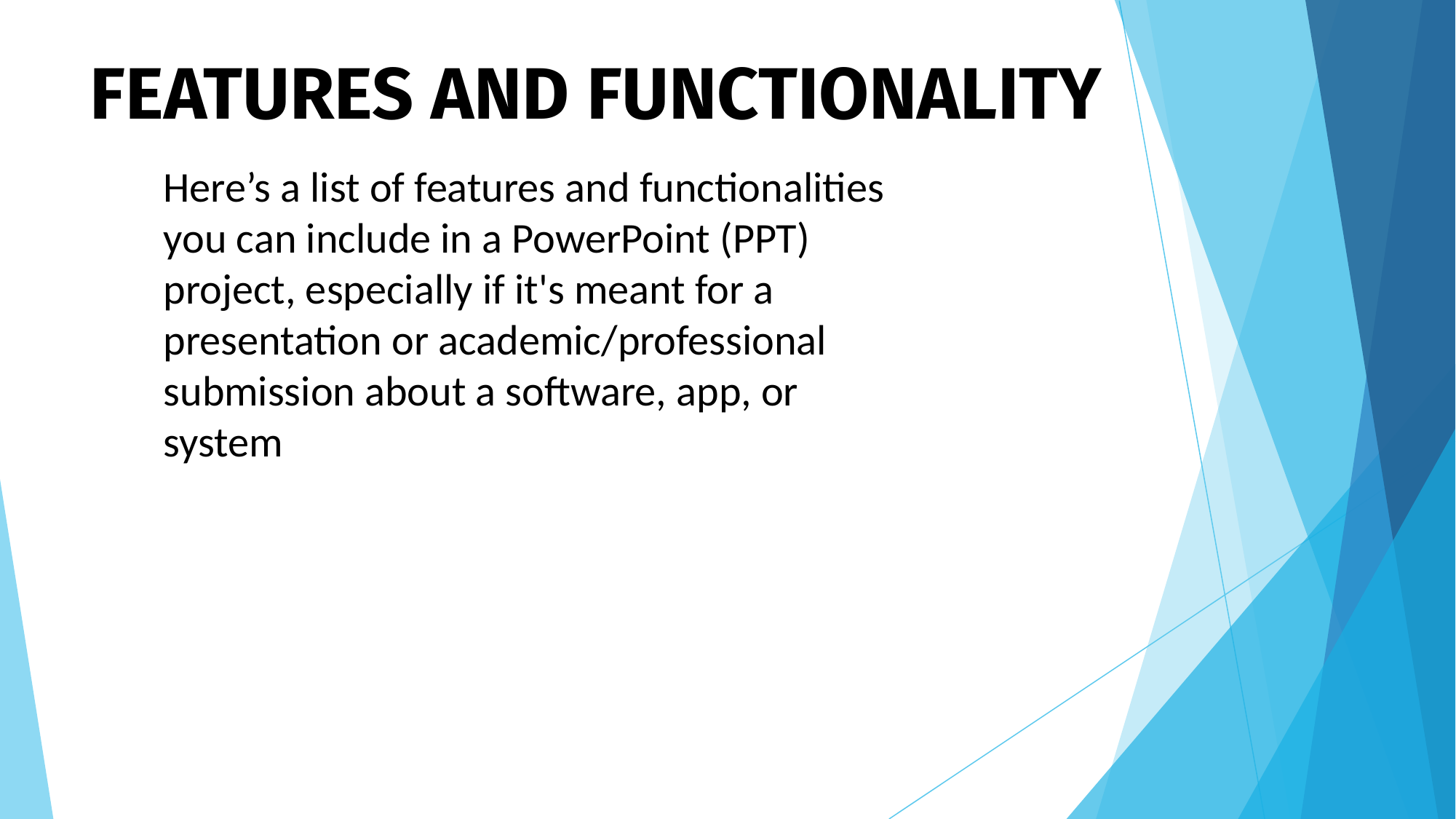

# FEATURES AND FUNCTIONALITY
Here’s a list of features and functionalities you can include in a PowerPoint (PPT) project, especially if it's meant for a presentation or academic/professional submission about a software, app, or system